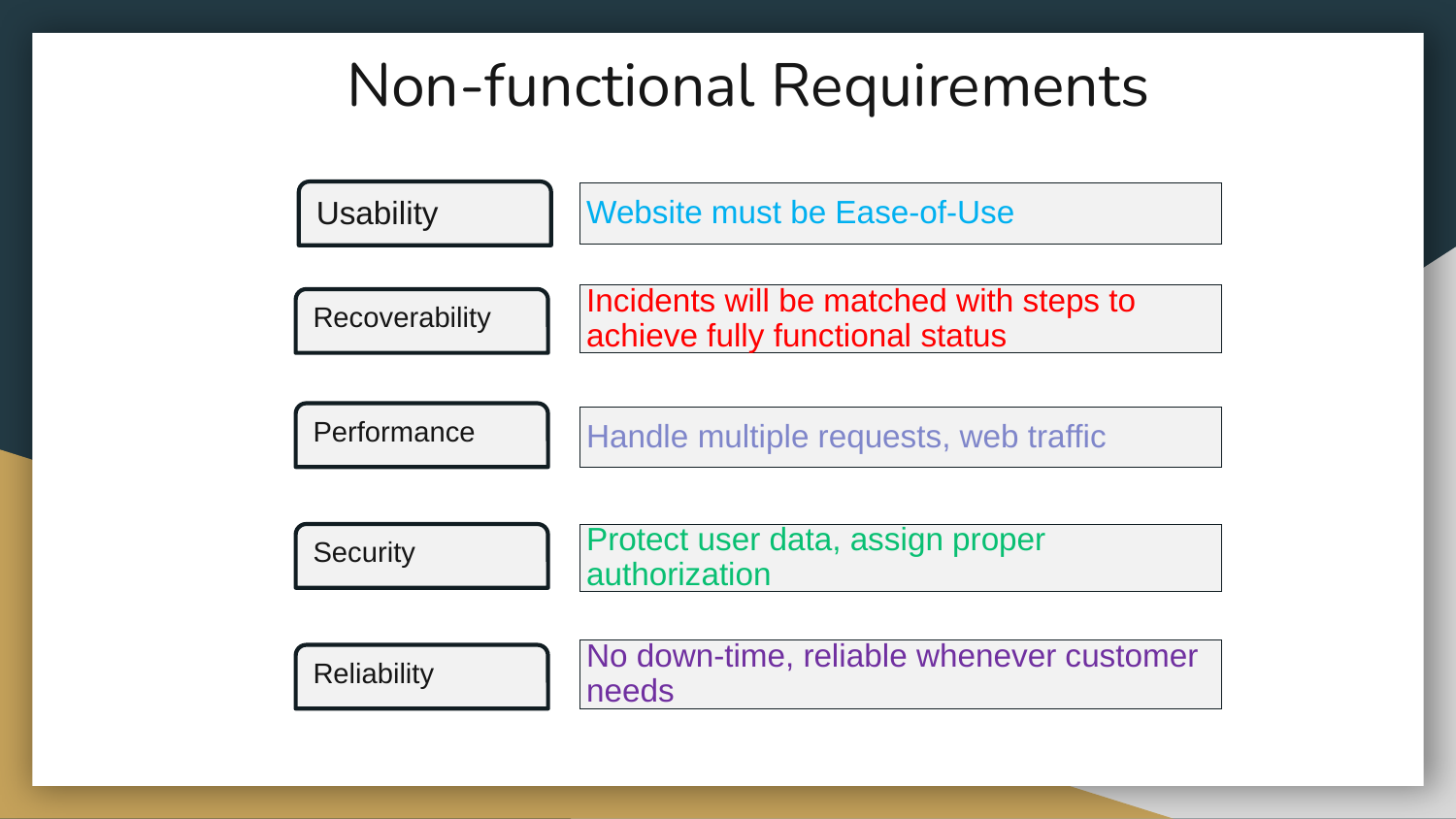

# Non-functional Requirements
Usability
Website must be Ease-of-Use
Incidents will be matched with steps to achieve fully functional status
Recoverability
Performance
Handle multiple requests, web traffic
Security
Protect user data, assign proper authorization
No down-time, reliable whenever customer needs
Reliability